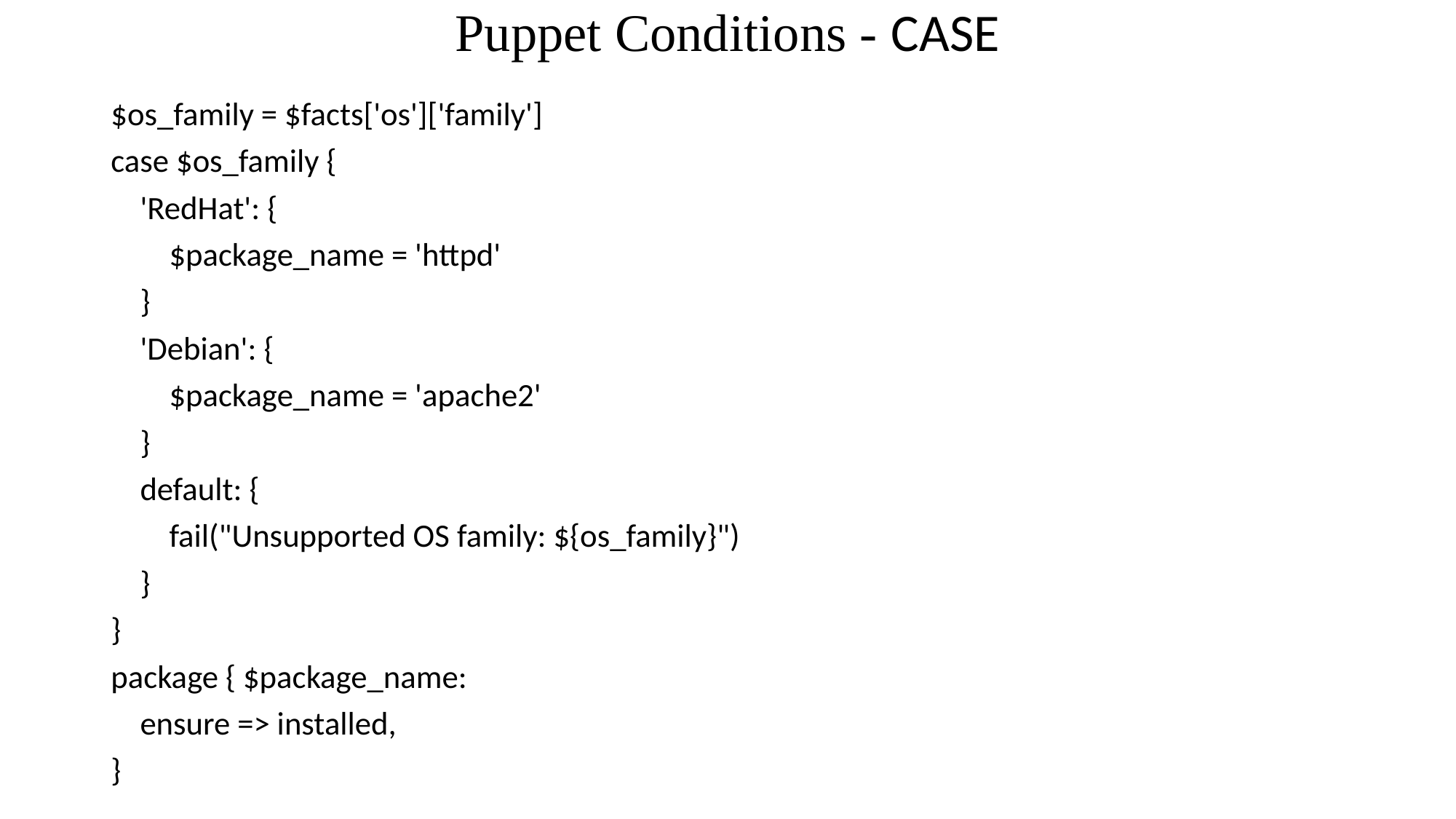

# Puppet Conditions - CASE
$os_family = $facts['os']['family']
case $os_family {
    'RedHat': {
        $package_name = 'httpd'
    }
    'Debian': {
        $package_name = 'apache2'
    }
    default: {
        fail("Unsupported OS family: ${os_family}")
    }
}
package { $package_name:
    ensure => installed,
}